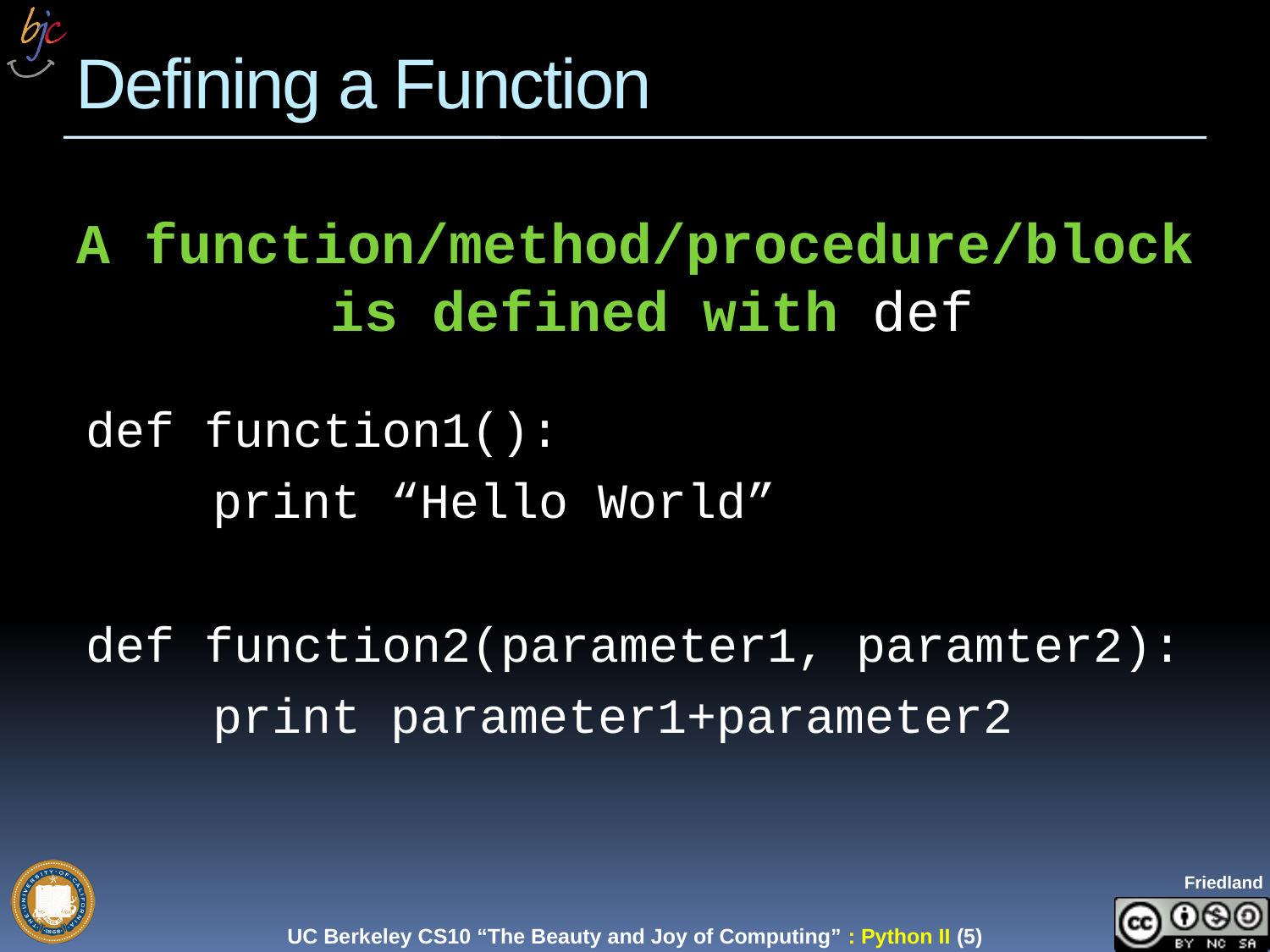

# Defining a Function
A function/method/procedure/block
 is defined with def
def function1():
	print “Hello World”

def function2(parameter1, paramter2):
	print parameter1+parameter2